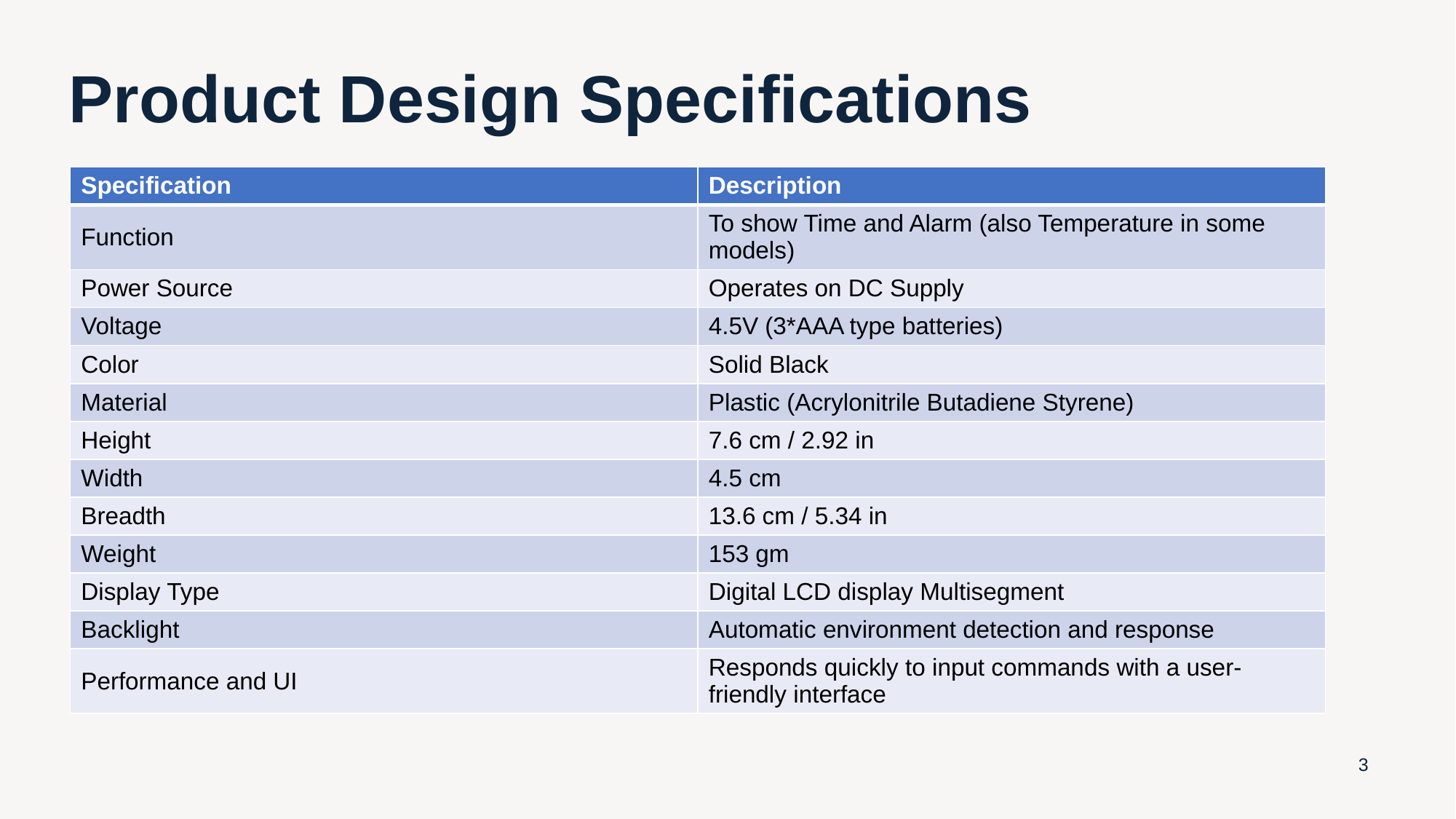

# Product Design Specifications
| Specification | Description |
| --- | --- |
| Function | To show Time and Alarm (also Temperature in some models) |
| Power Source | Operates on DC Supply |
| Voltage | 4.5V (3\*AAA type batteries) |
| Color | Solid Black |
| Material | Plastic (Acrylonitrile Butadiene Styrene) |
| Height | 7.6 cm / 2.92 in |
| Width | 4.5 cm |
| Breadth | 13.6 cm / 5.34 in |
| Weight | 153 gm |
| Display Type | Digital LCD display Multisegment |
| Backlight | Automatic environment detection and response |
| Performance and UI | Responds quickly to input commands with a user-friendly interface |

3